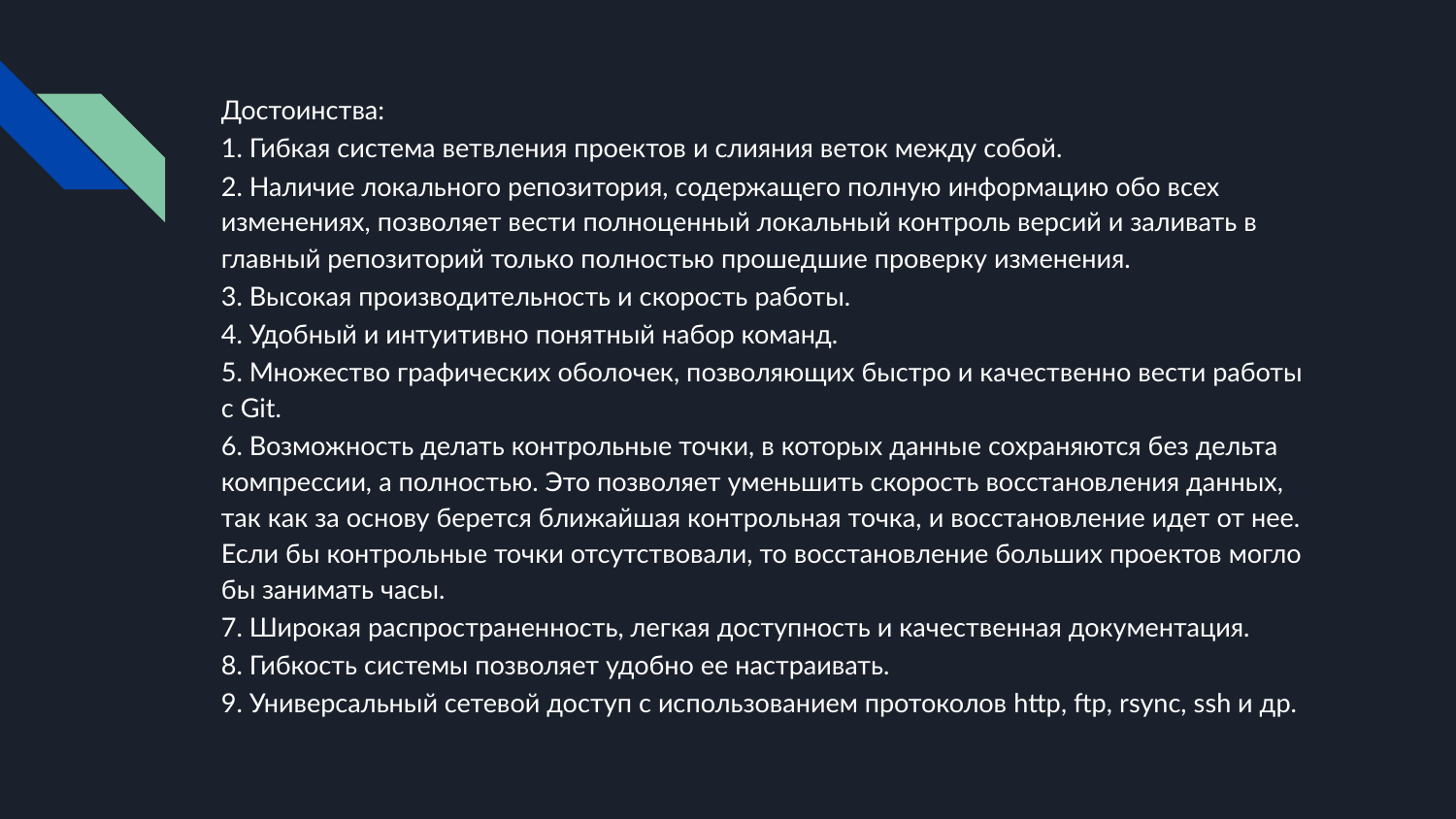

Достоинства:
1. Гибкая система ветвления проектов и слияния веток между собой.
2. Наличие локального репозитория, содержащего полную информацию обо всех изменениях, позволяет вести полноценный локальный контроль версий и заливать в главный репозиторий только полностью прошедшие проверку изменения.
3. Высокая производительность и скорость работы.
4. Удобный и интуитивно понятный набор команд.
5. Множество графических оболочек, позволяющих быстро и качественно вести работы с Git.
6. Возможность делать контрольные точки, в которых данные сохраняются без дельта компрессии, а полностью. Это позволяет уменьшить скорость восстановления данных, так как за основу берется ближайшая контрольная точка, и восстановление идет от нее. Если бы контрольные точки отсутствовали, то восстановление больших проектов могло бы занимать часы.
7. Широкая распространенность, легкая доступность и качественная документация.
8. Гибкость системы позволяет удобно ее настраивать.
9. Универсальный сетевой доступ с использованием протоколов http, ftp, rsync, ssh и др.